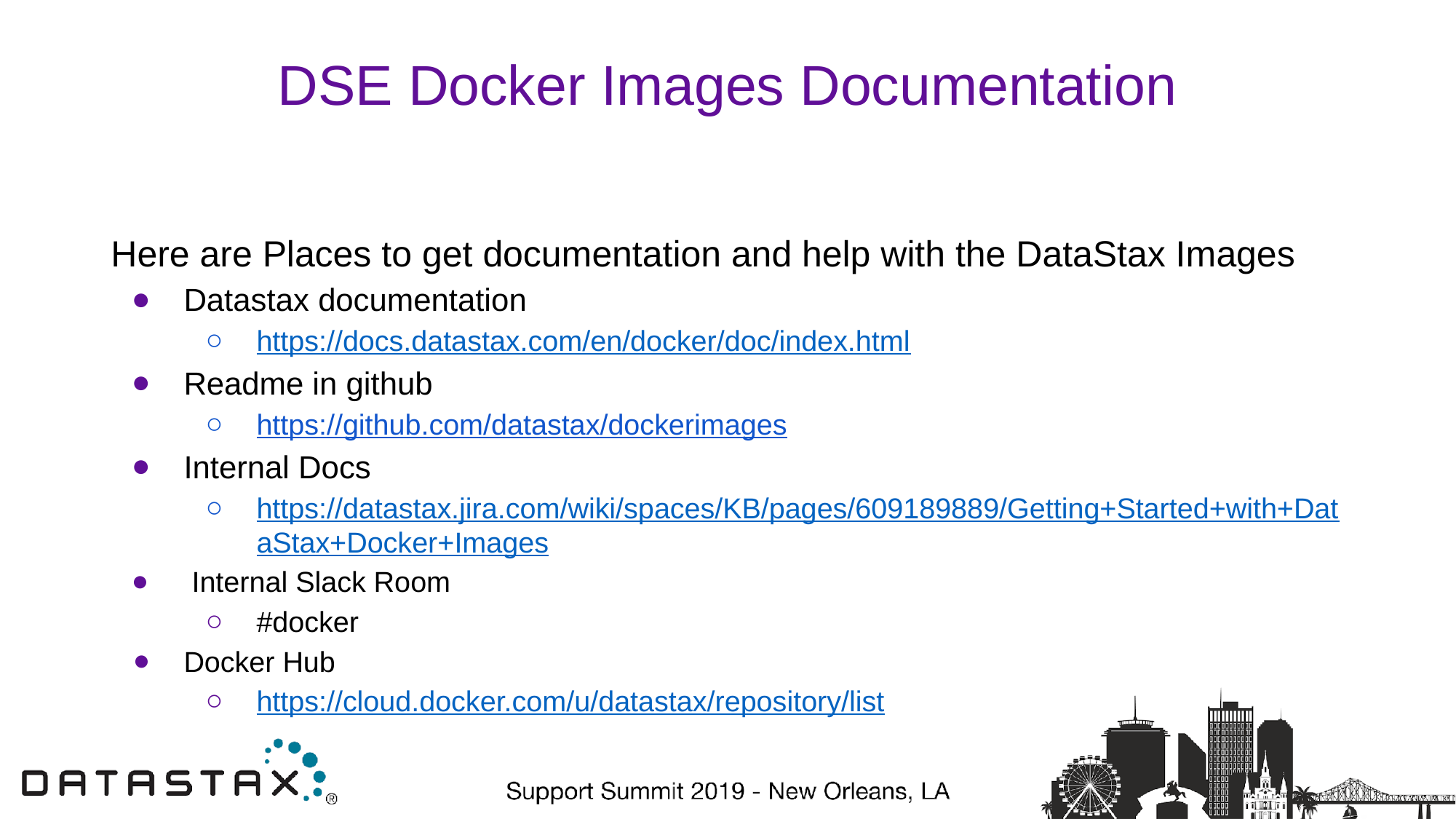

# DSE Docker Images Documentation

Here are Places to get documentation and help with the DataStax Images
Datastax documentation
https://docs.datastax.com/en/docker/doc/index.html
Readme in github
https://github.com/datastax/dockerimages
Internal Docs
https://datastax.jira.com/wiki/spaces/KB/pages/609189889/Getting+Started+with+DataStax+Docker+Images
 Internal Slack Room
#docker
Docker Hub
https://cloud.docker.com/u/datastax/repository/list